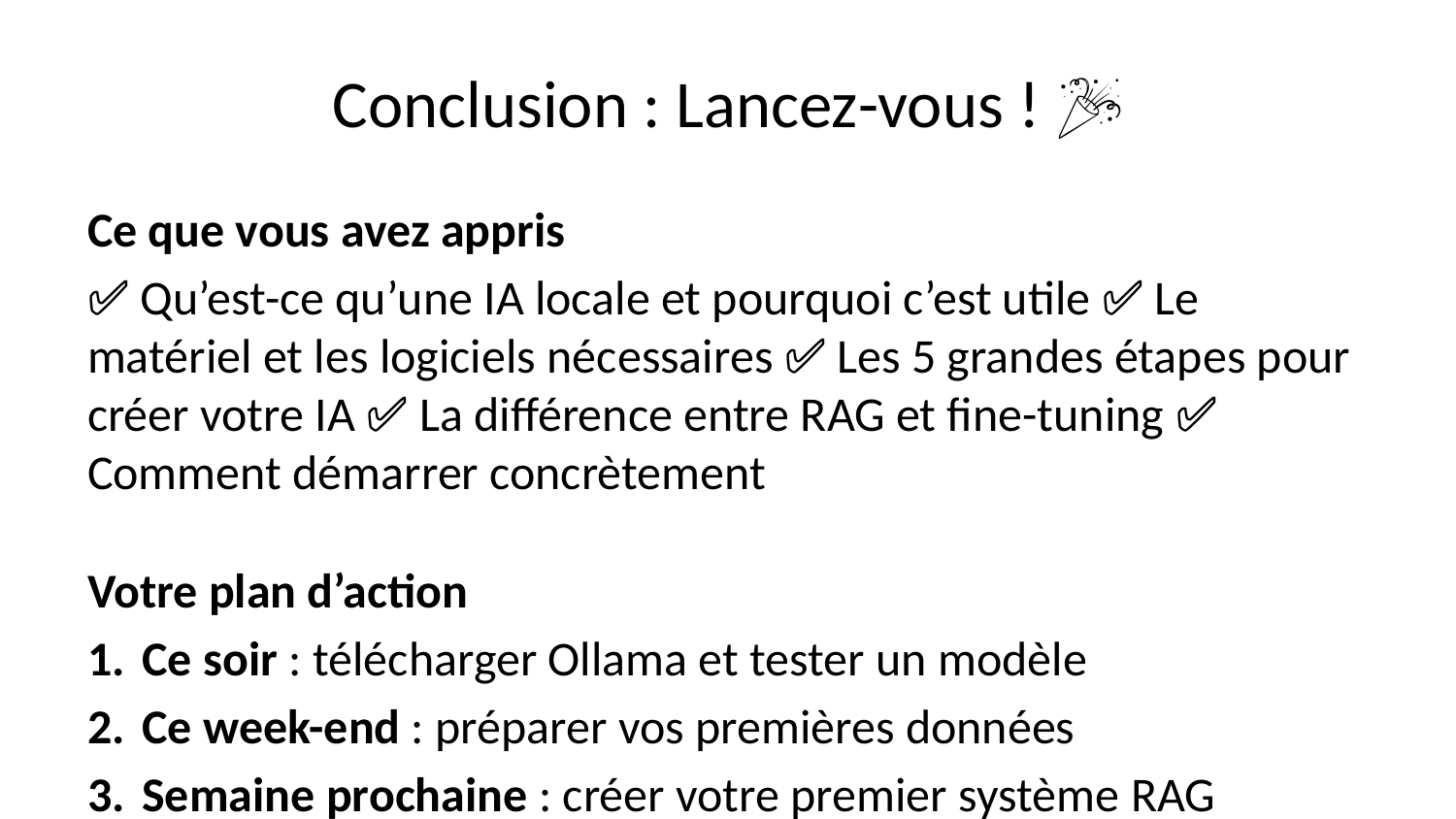

# Conclusion : Lancez-vous ! 🎉
Ce que vous avez appris
✅ Qu’est-ce qu’une IA locale et pourquoi c’est utile ✅ Le matériel et les logiciels nécessaires ✅ Les 5 grandes étapes pour créer votre IA ✅ La différence entre RAG et fine-tuning ✅ Comment démarrer concrètement
Votre plan d’action
Ce soir : télécharger Ollama et tester un modèle
Ce week-end : préparer vos premières données
Semaine prochaine : créer votre premier système RAG
Dans 1 mois : système complet en production !
🚀 Vous avez tout ce qu’il faut pour réussir !
📧 Contact : [Votre Email] 📚 Guide technique : guide_technique_detaille.pdf